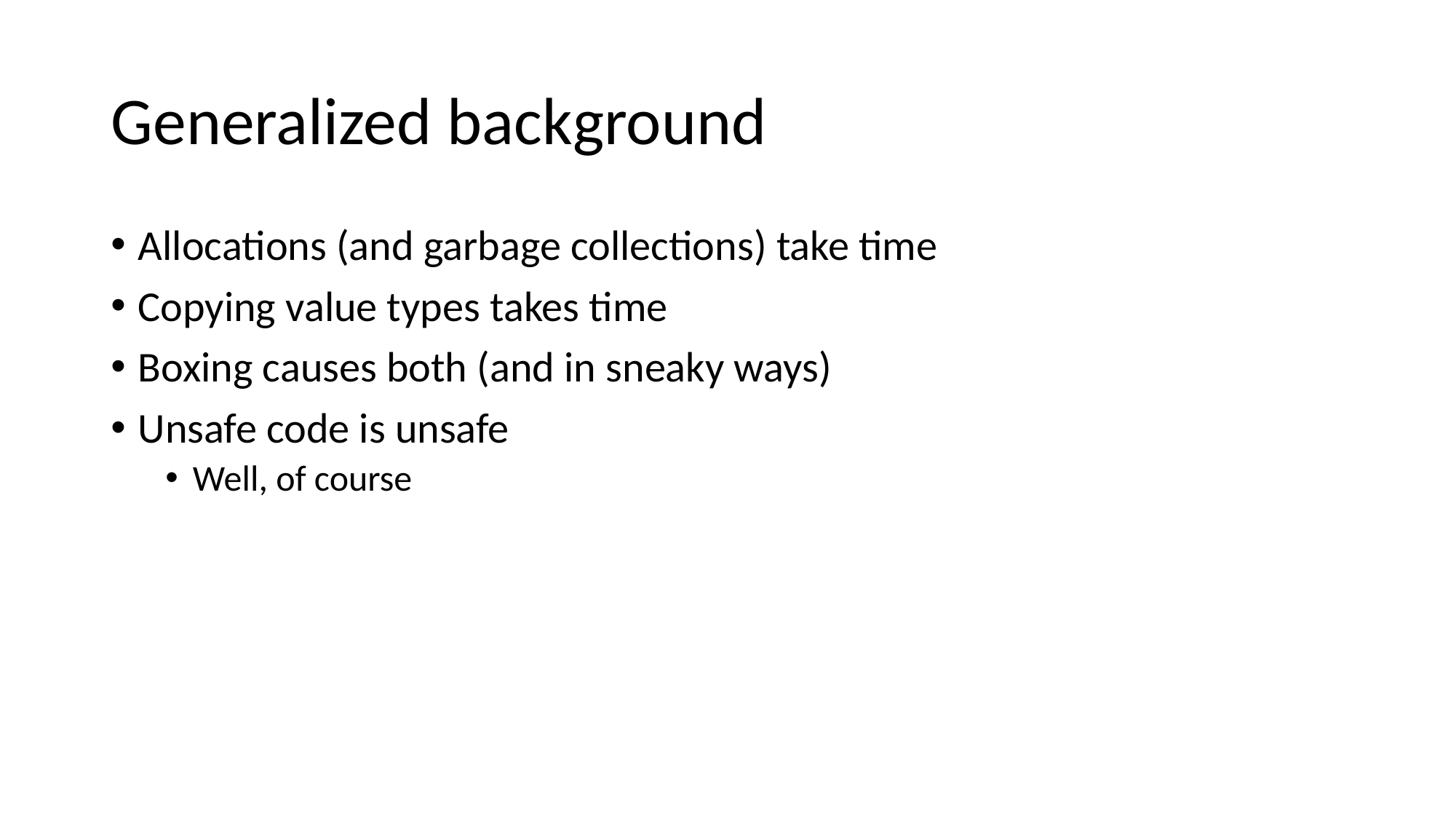

# Generalized background
Allocations (and garbage collections) take time
Copying value types takes time
Boxing causes both (and in sneaky ways)
Unsafe code is unsafe
Well, of course